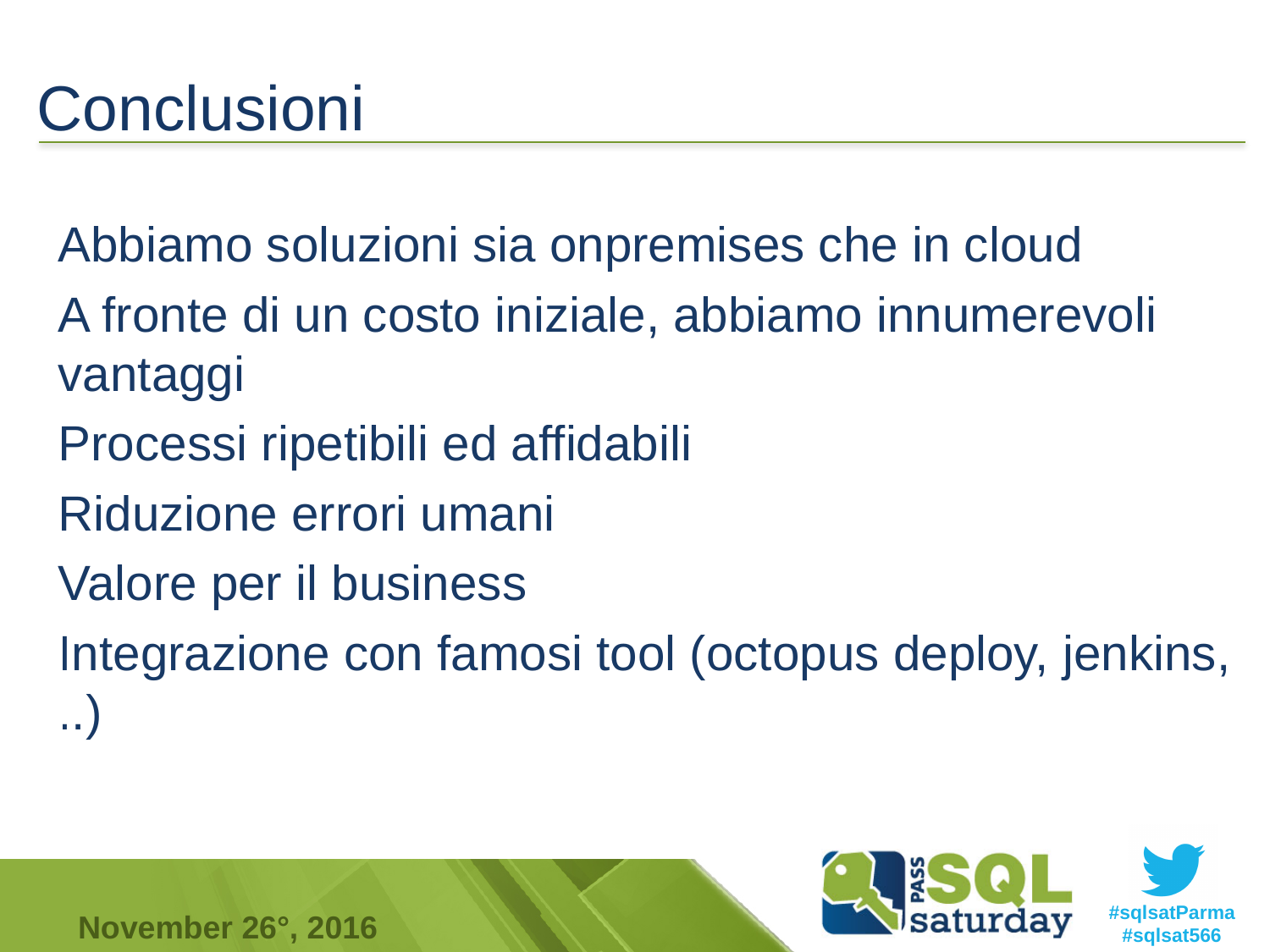

# Conclusioni
Abbiamo soluzioni sia onpremises che in cloud
A fronte di un costo iniziale, abbiamo innumerevoli vantaggi
Processi ripetibili ed affidabili
Riduzione errori umani
Valore per il business
Integrazione con famosi tool (octopus deploy, jenkins, ..)